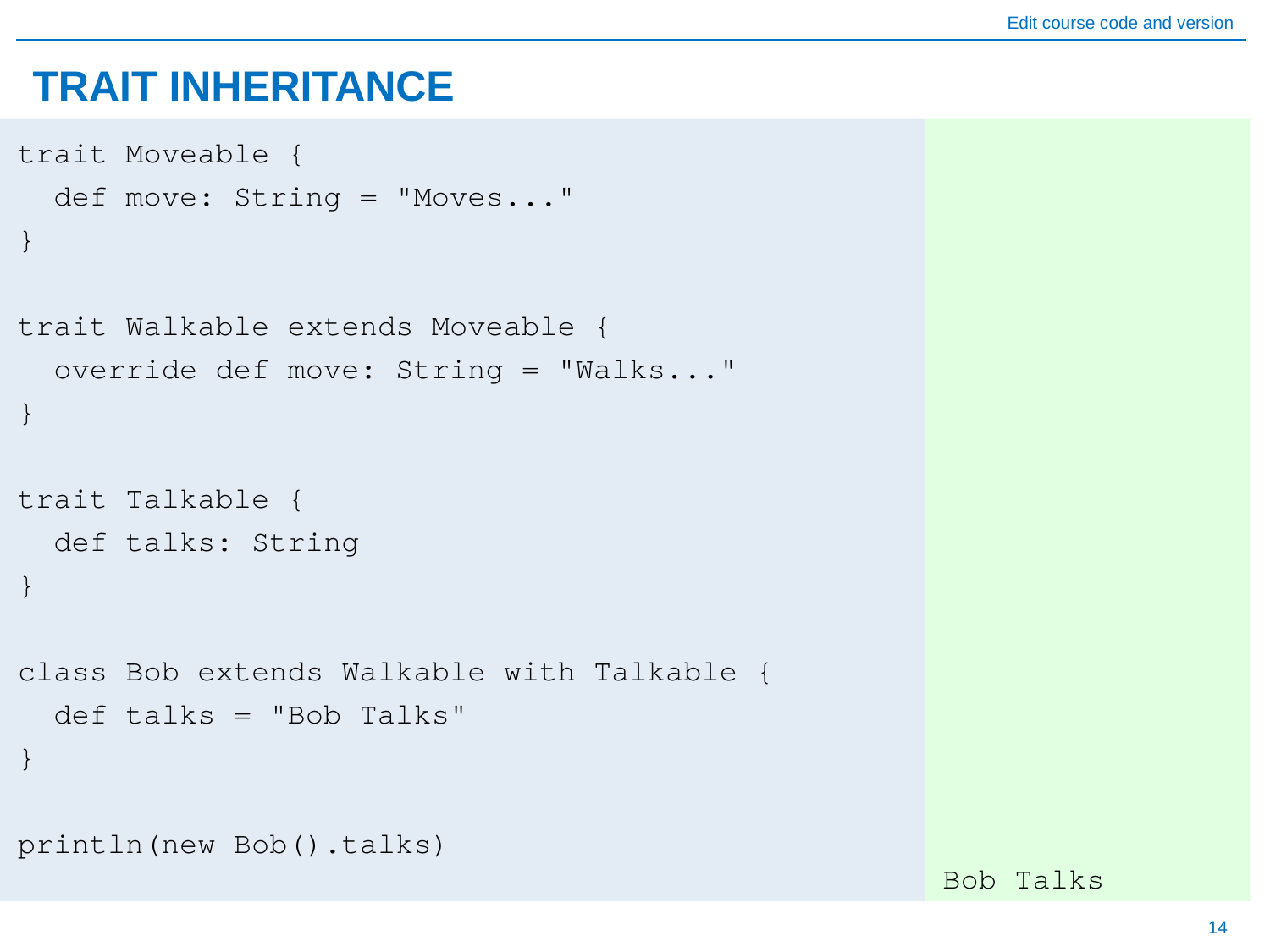

# TRAIT INHERITANCE
Bob Talks
trait Moveable {
  def move: String = "Moves..."
}
trait Walkable extends Moveable {
  override def move: String = "Walks..."
}
trait Talkable {
  def talks: String
}
class Bob extends Walkable with Talkable {
  def talks = "Bob Talks"
}

println(new Bob().talks)